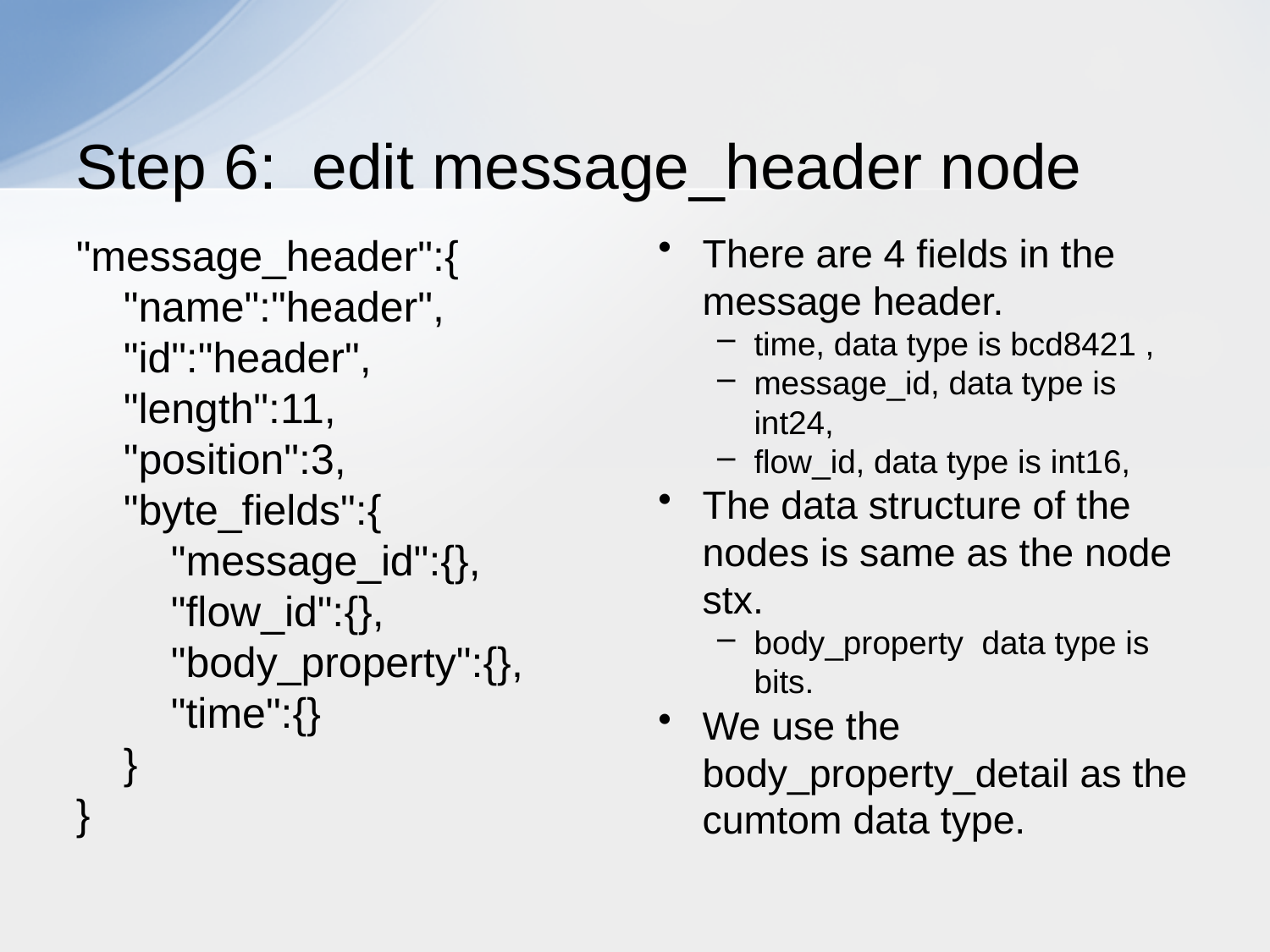

# Step 6:  edit message_header node
"message_header":{
    "name":"header",
    "id":"header",
    "length":11,
    "position":3,
    "byte_fields":{
        "message_id":{},
        "flow_id":{},
        "body_property":{},
        "time":{}
    }
}
There are 4 fields in the message header.
time, data type is bcd8421 ,
message_id, data type is int24,
flow_id, data type is int16,
The data structure of the nodes is same as the node stx.
body_property  data type is bits.
We use the body_property_detail as the cumtom data type.